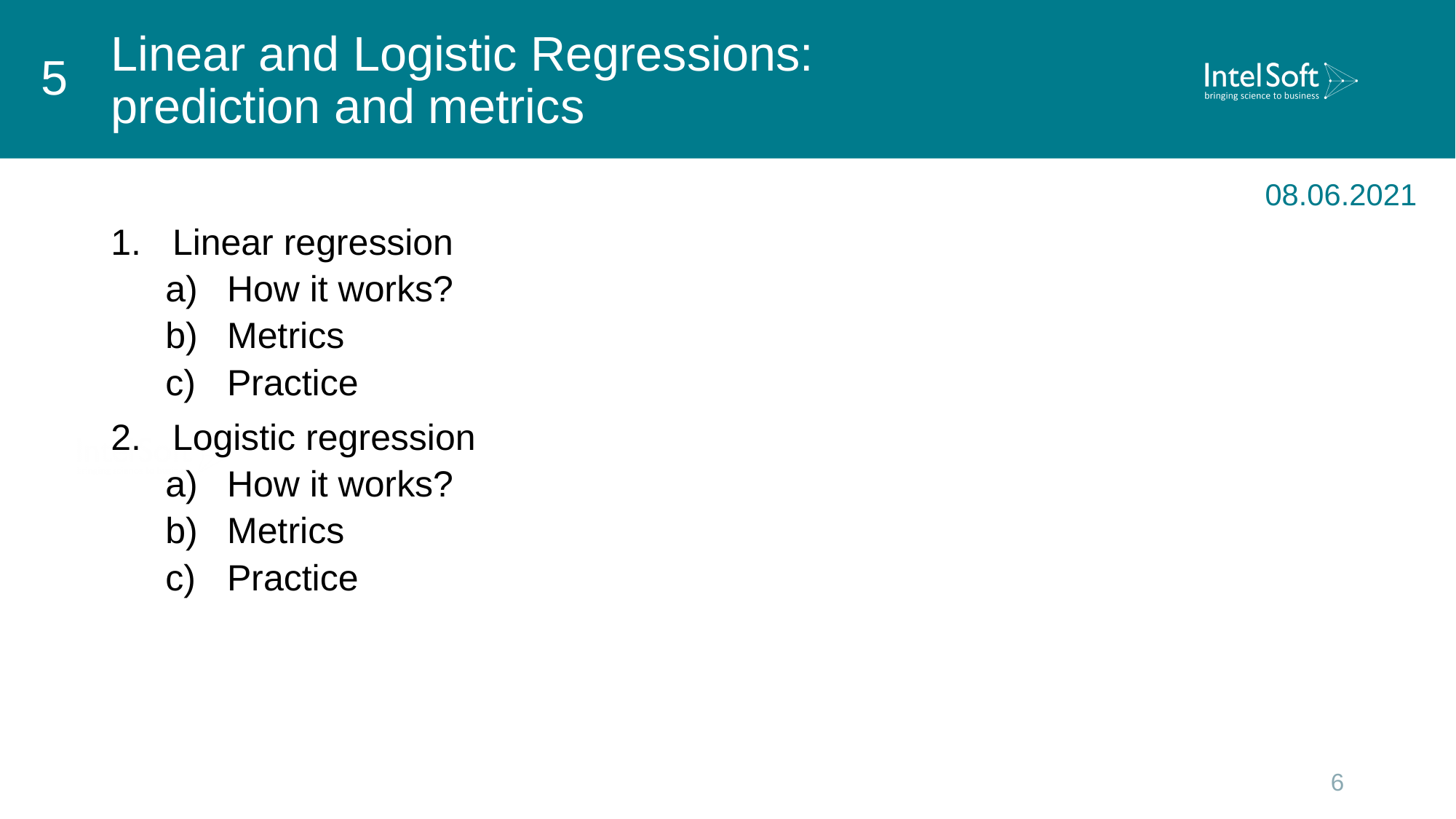

5
# Linear and Logistic Regressions: prediction and metrics
08.06.2021
Linear regression
How it works?
Metrics
Practice
Logistic regression
How it works?
Metrics
Practice

6